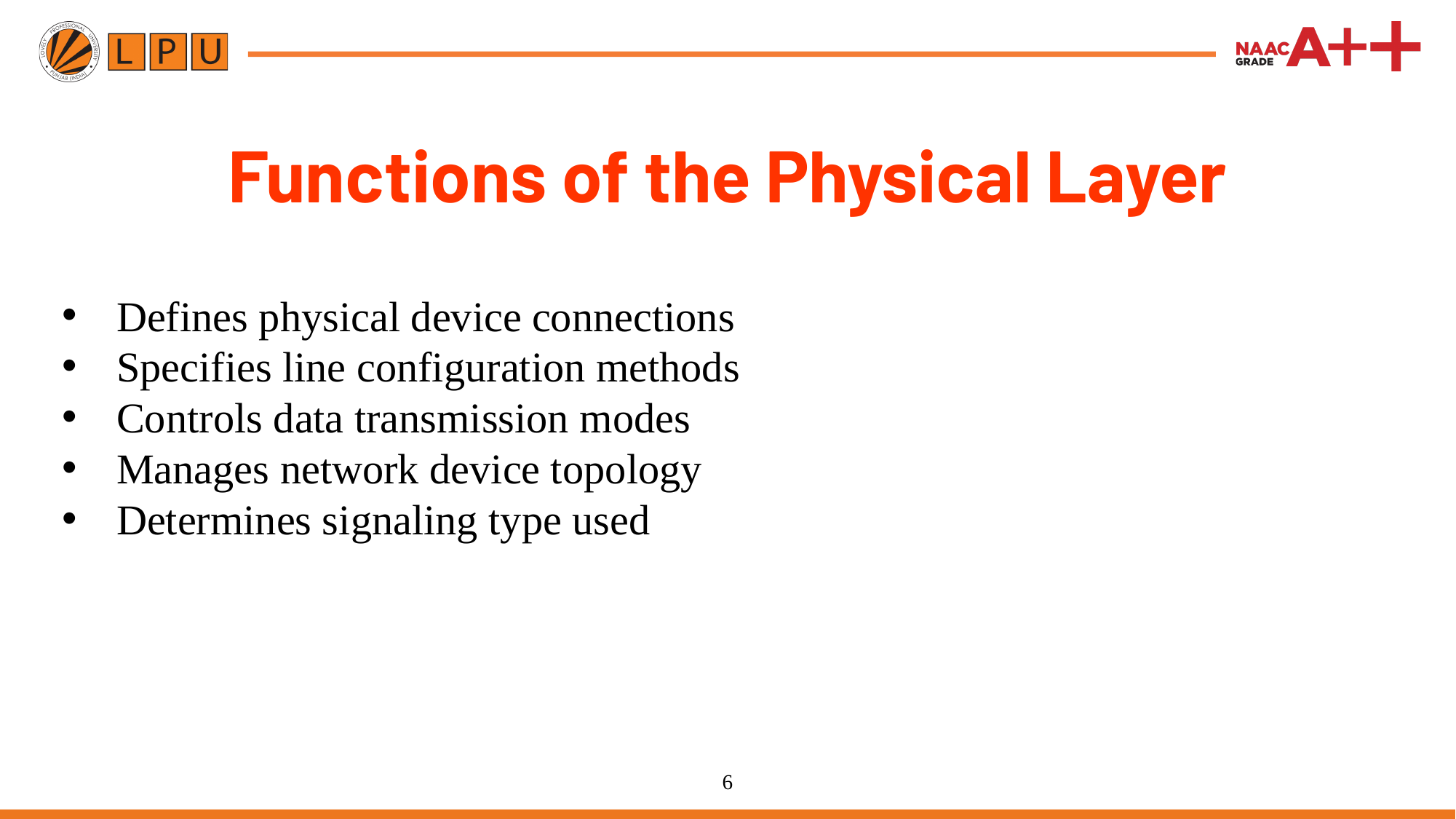

# Functions of the Physical Layer
Defines physical device connections
Specifies line configuration methods
Controls data transmission modes
Manages network device topology
Determines signaling type used
6